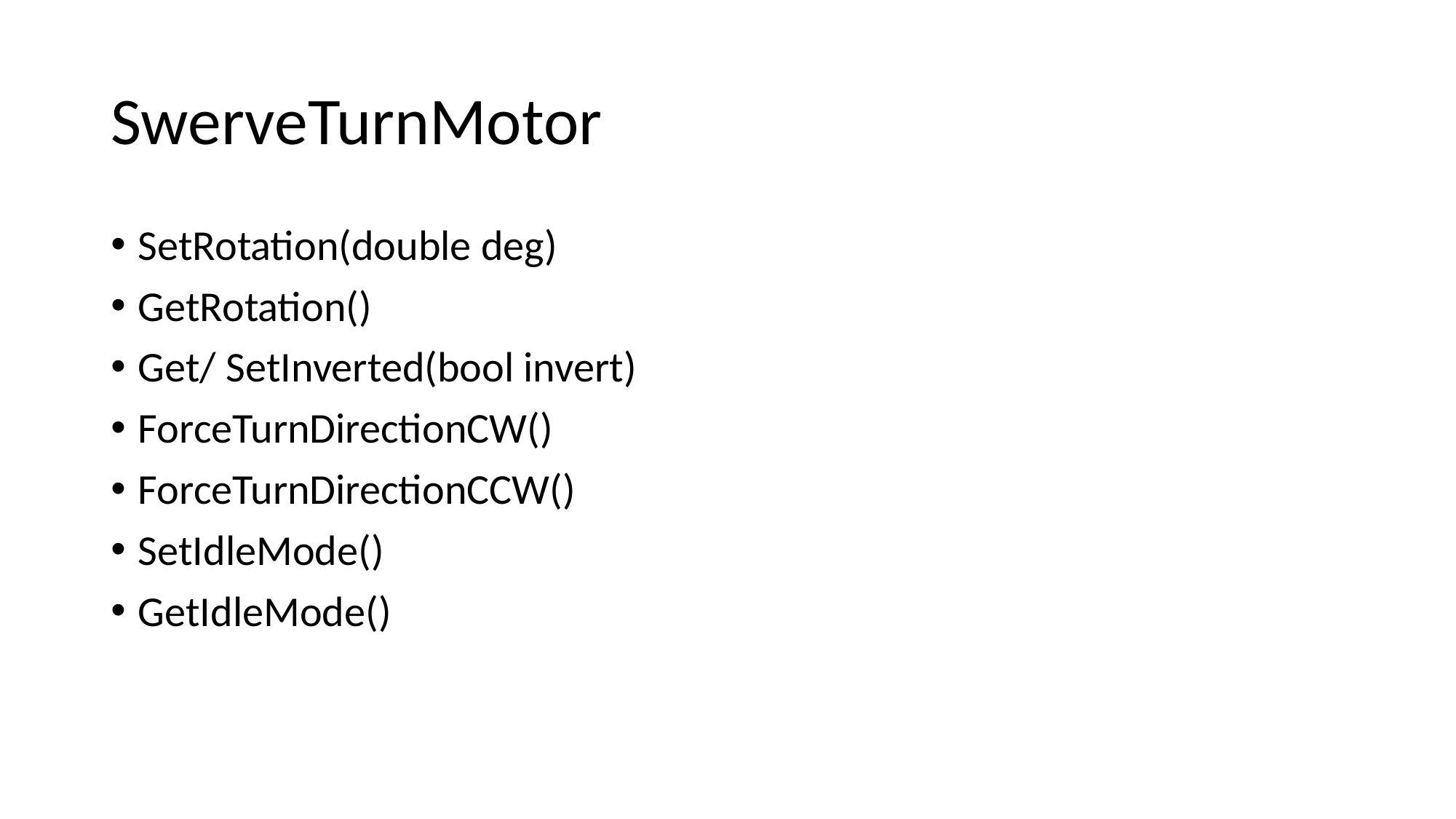

# SwerveTurnMotor
SetRotation(double deg)
GetRotation()
Get/ SetInverted(bool invert)
ForceTurnDirectionCW()
ForceTurnDirectionCCW()
SetIdleMode()
GetIdleMode()